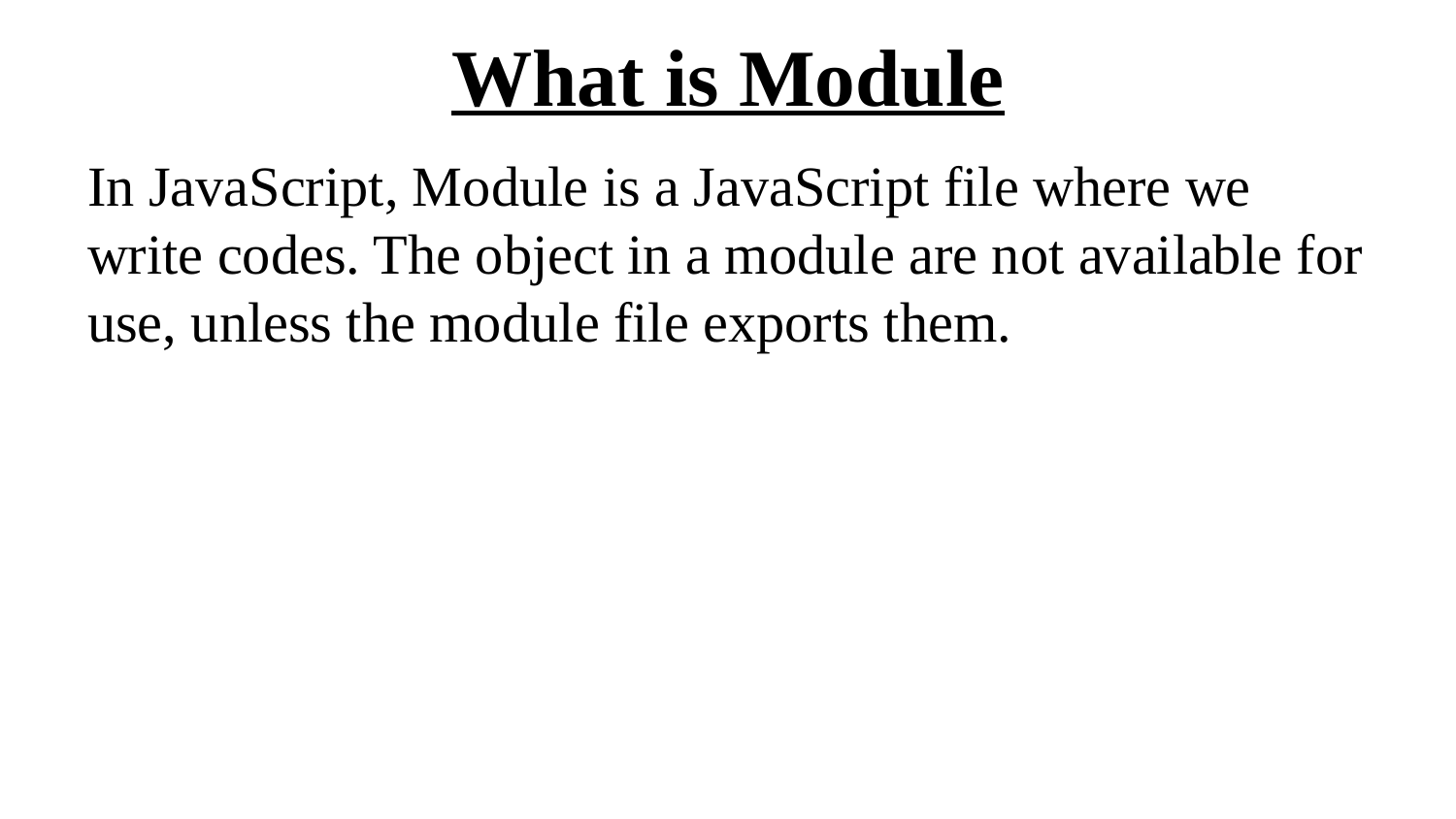

# What is Module
In JavaScript, Module is a JavaScript file where we write codes. The object in a module are not available for use, unless the module file exports them.